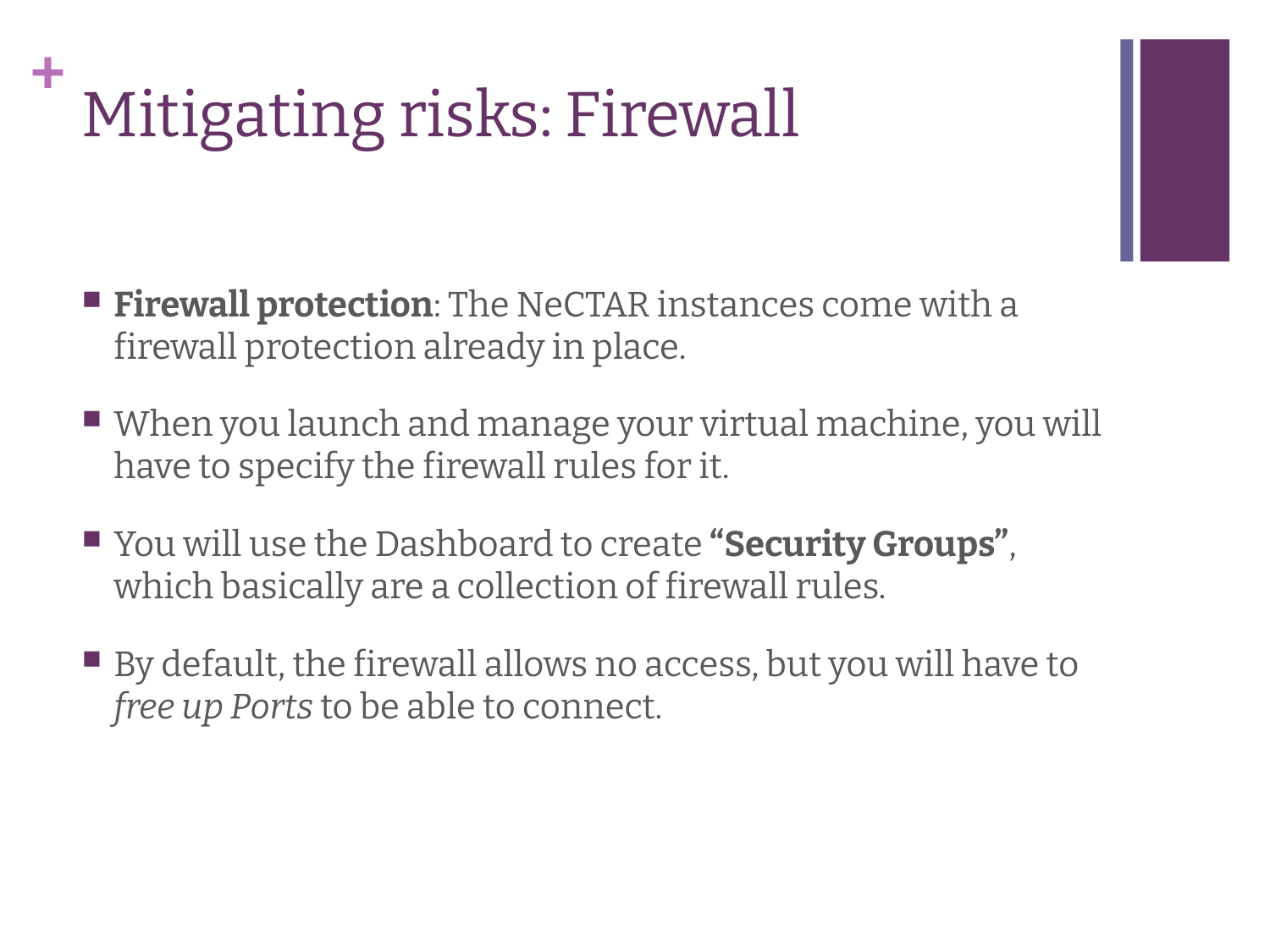

# Mitigating risks: Firewall
Firewall protection: The NeCTAR instances come with a firewall protection already in place.
When you launch and manage your virtual machine, you will have to specify the firewall rules for it.
You will use the Dashboard to create “Security Groups”, which basically are a collection of firewall rules.
By default, the firewall allows no access, but you will have to free up Ports to be able to connect.